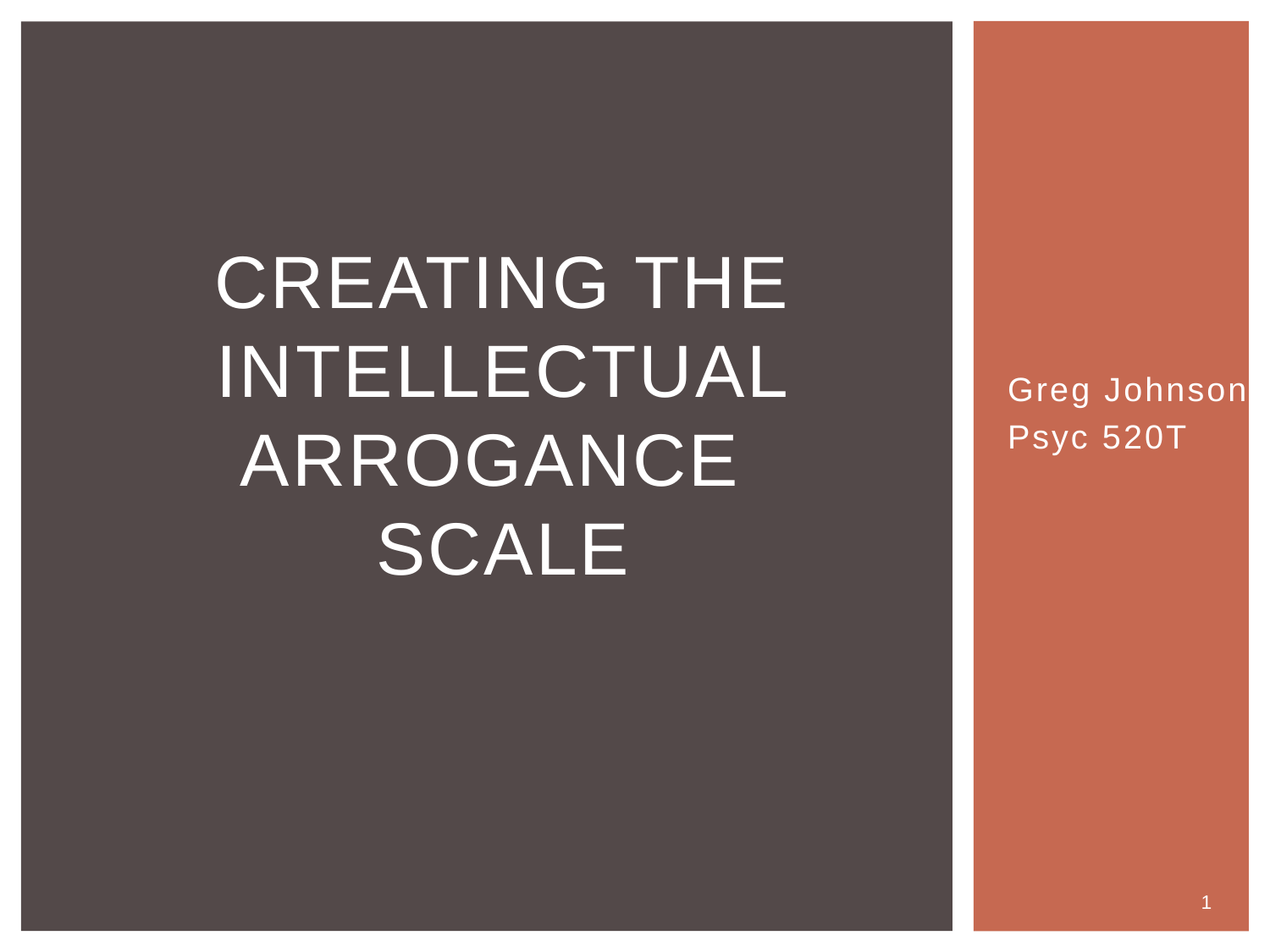

# Creating the Intellectual Arrogance scale
Greg Johnson
Psyc 520T
1